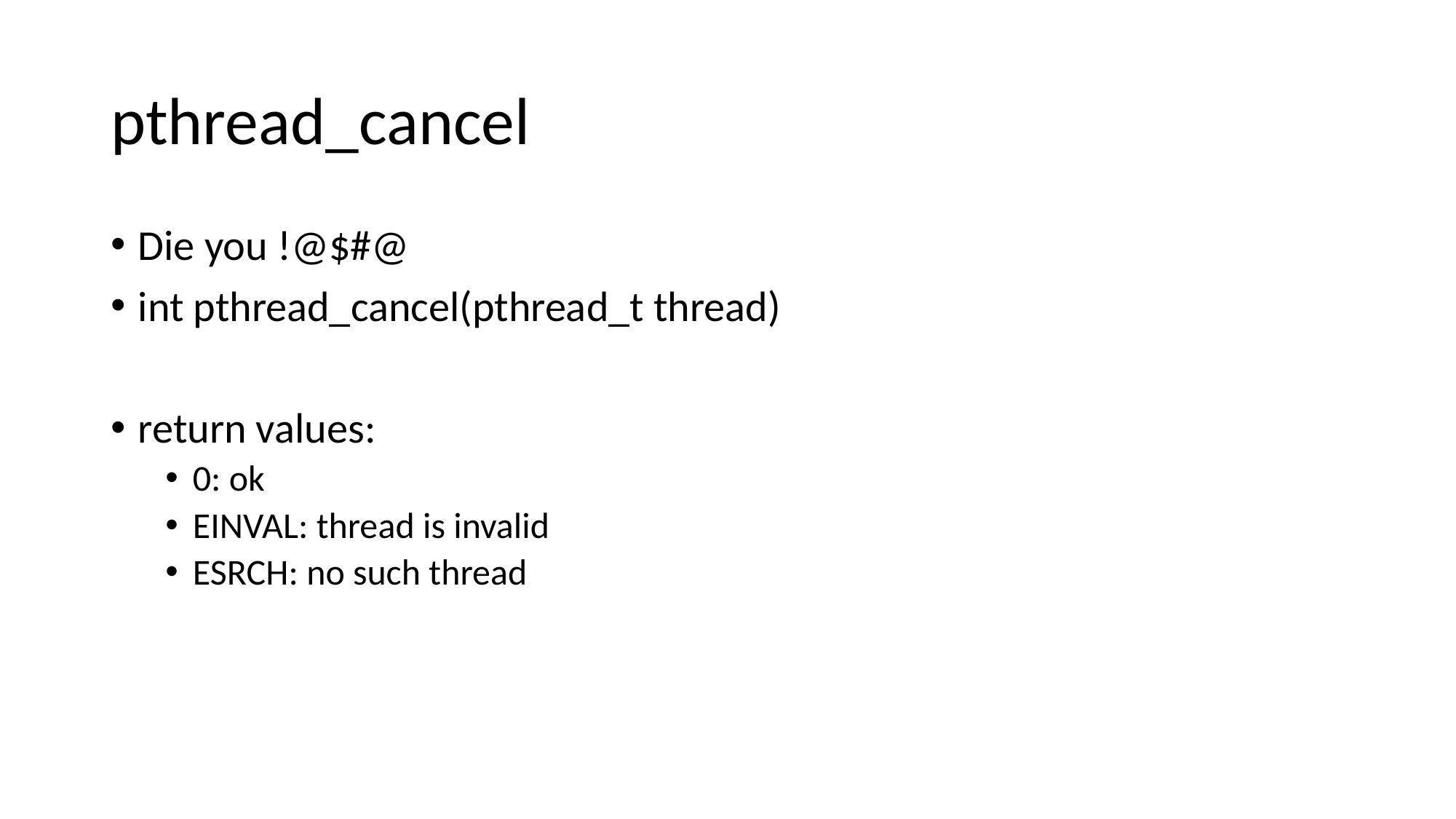

# pthread_cancel
Die you !@$#@
int pthread_cancel(pthread_t thread)

return values:
0: ok
EINVAL: thread is invalid
ESRCH: no such thread